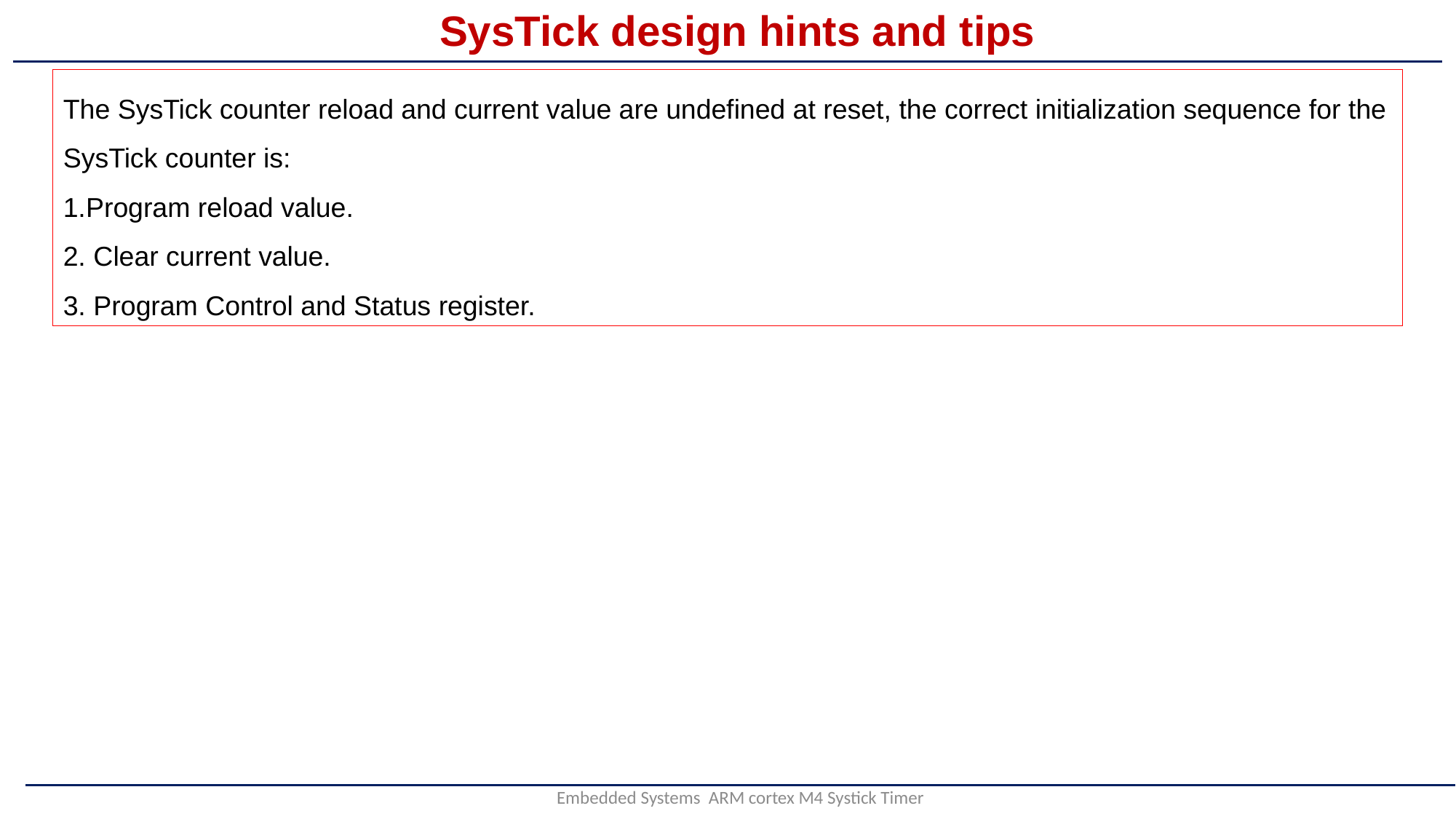

# SysTick design hints and tips
The SysTick counter reload and current value are undefined at reset, the correct initialization sequence for the SysTick counter is:
1.Program reload value.
2. Clear current value.
3. Program Control and Status register.
Embedded Systems  ARM cortex M4 Systick Timer